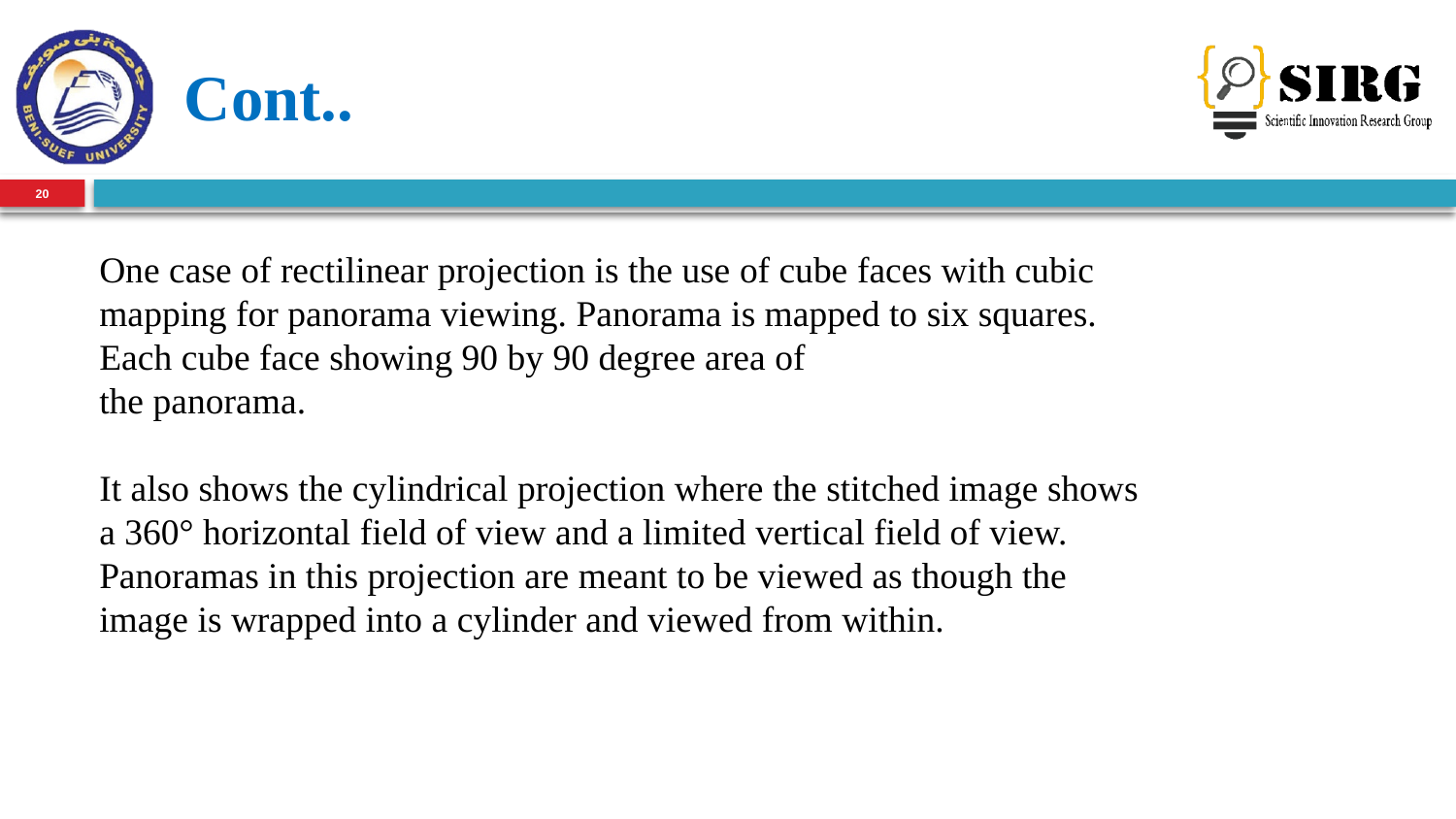

# Cont..
20
One case of rectilinear projection is the use of cube faces with cubic mapping for panorama viewing. Panorama is mapped to six squares. Each cube face showing 90 by 90 degree area of
the panorama.
It also shows the cylindrical projection where the stitched image shows a 360° horizontal field of view and a limited vertical field of view. Panoramas in this projection are meant to be viewed as though the image is wrapped into a cylinder and viewed from within.